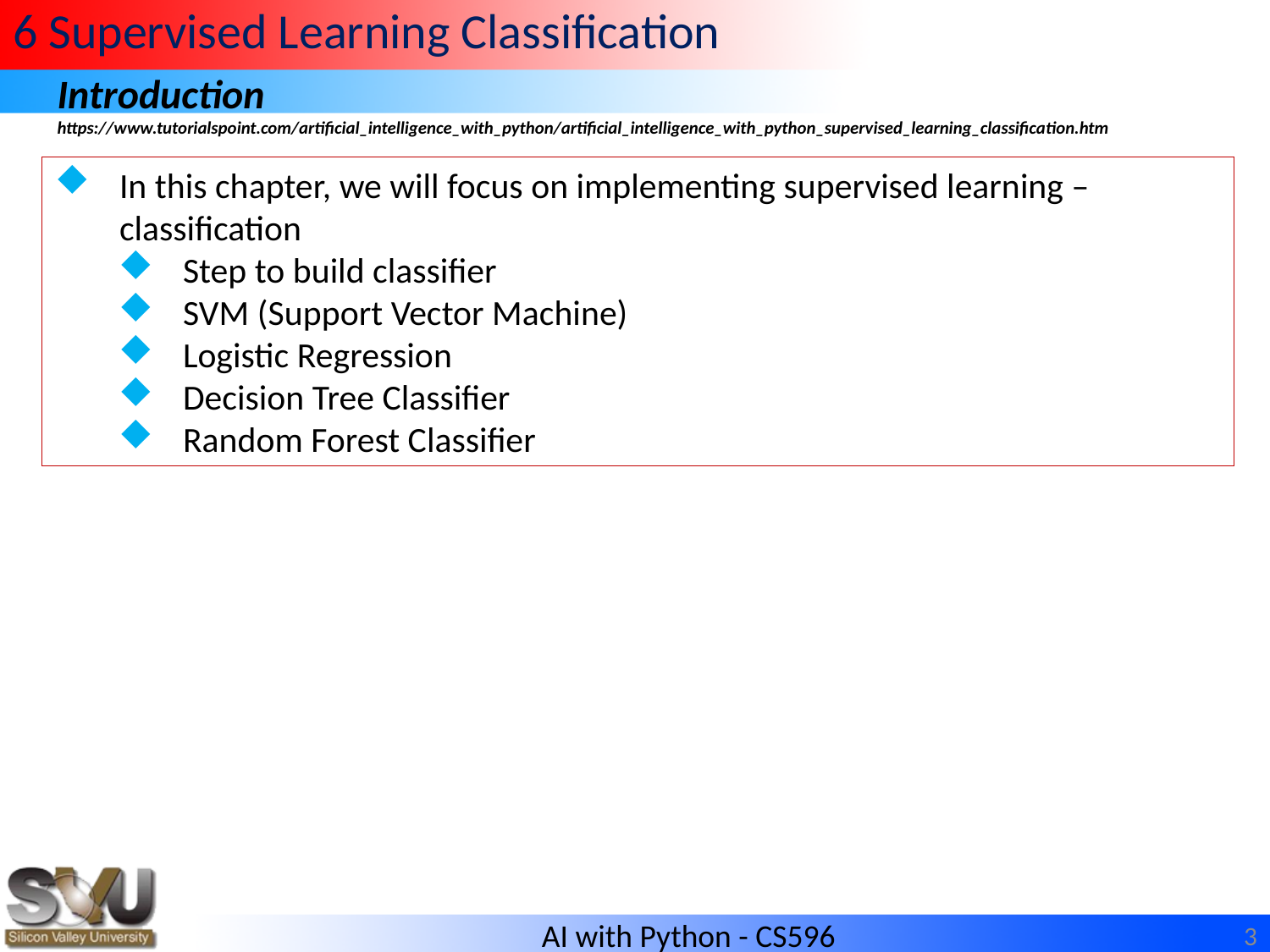

# 6 Supervised Learning Classification
Introduction
https://www.tutorialspoint.com/artificial_intelligence_with_python/artificial_intelligence_with_python_supervised_learning_classification.htm
In this chapter, we will focus on implementing supervised learning – classification
Step to build classifier
SVM (Support Vector Machine)
Logistic Regression
Decision Tree Classifier
Random Forest Classifier
3
AI with Python - CS596